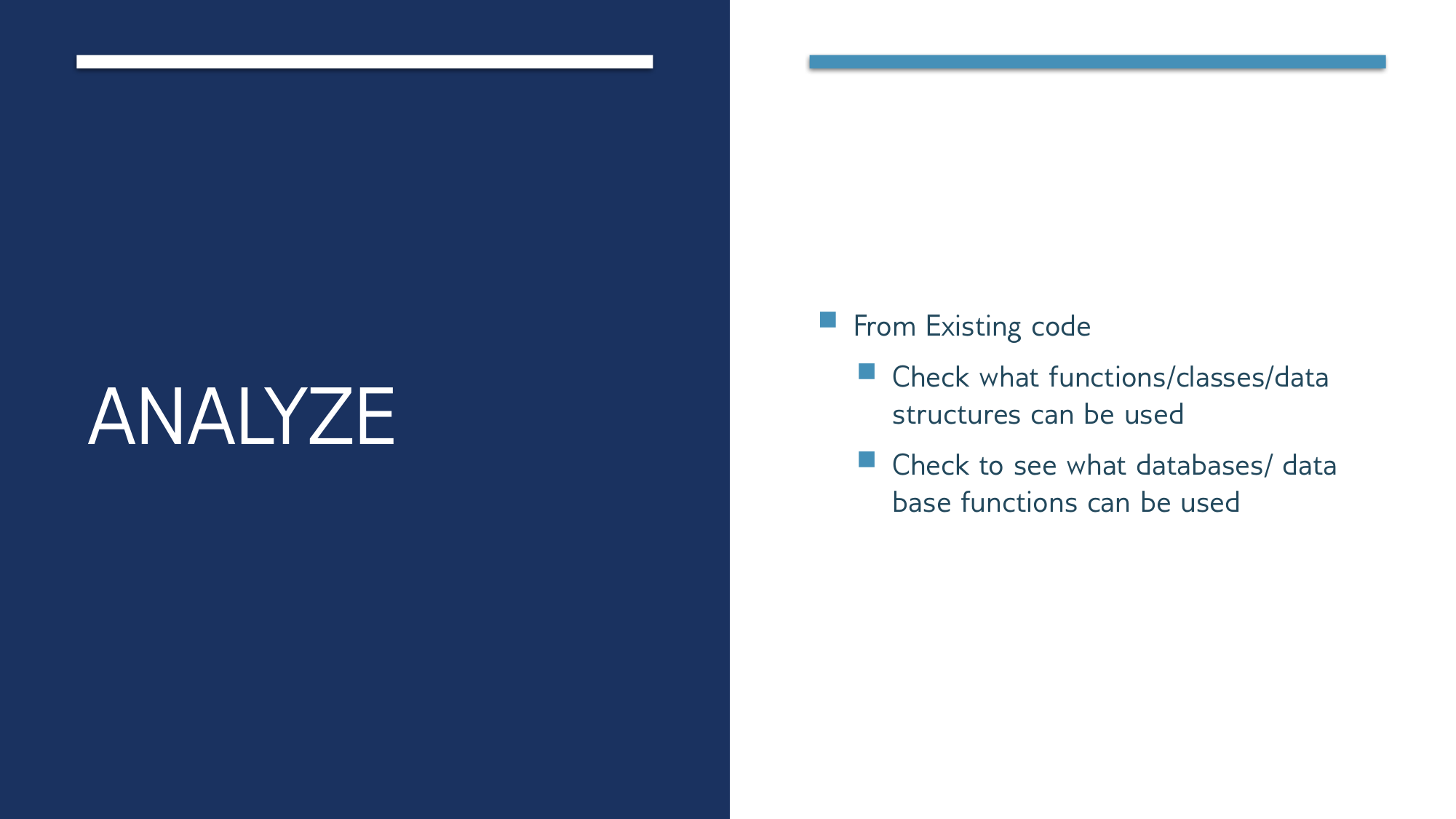

# Analyze
From Existing code
Check what functions/classes/data structures can be used
Check to see what databases/ data base functions can be used